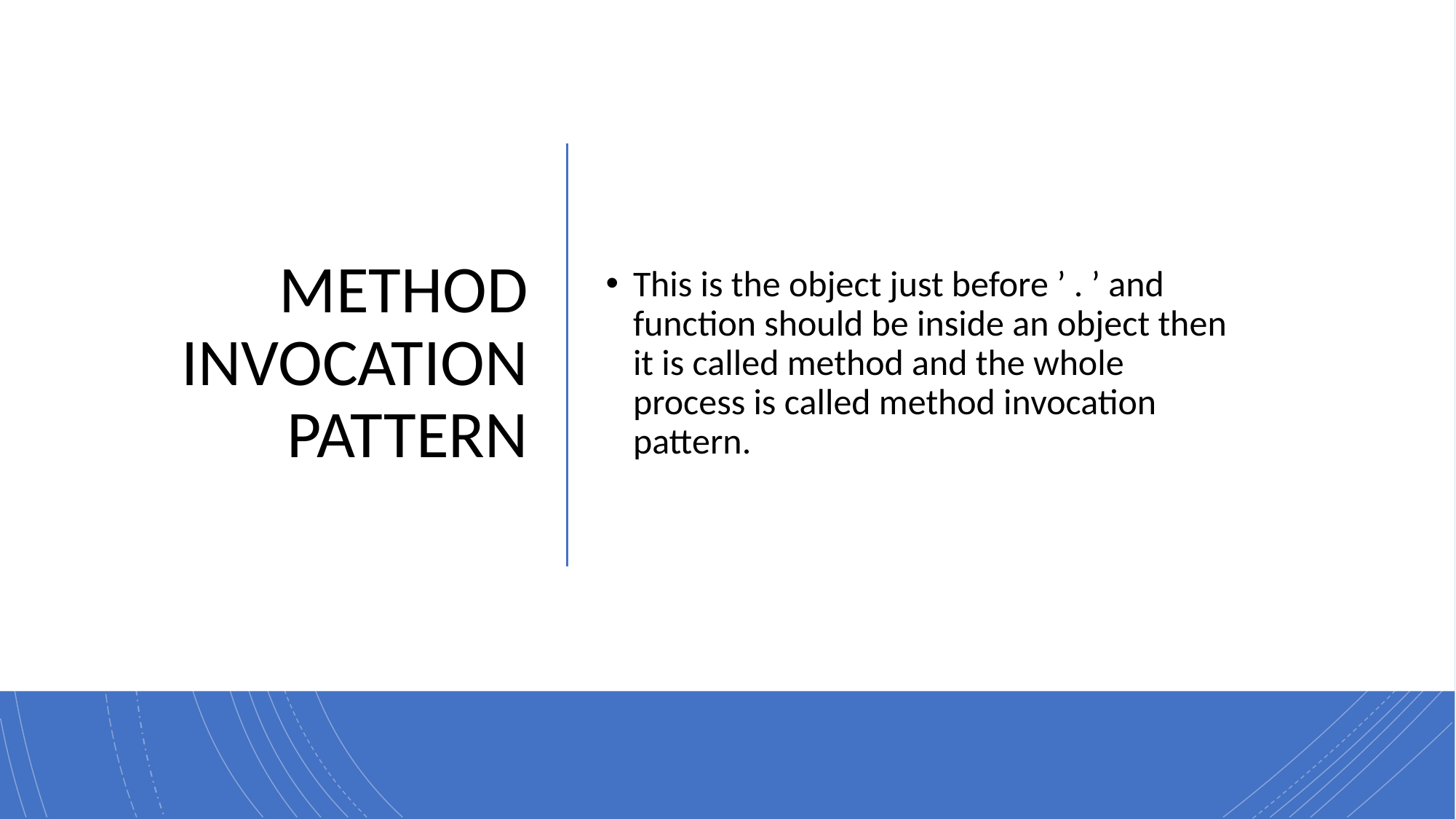

# METHOD INVOCATION PATTERN
This is the object just before ’ . ’ and  function should be inside an object then it is called method and the whole process is called method invocation pattern.